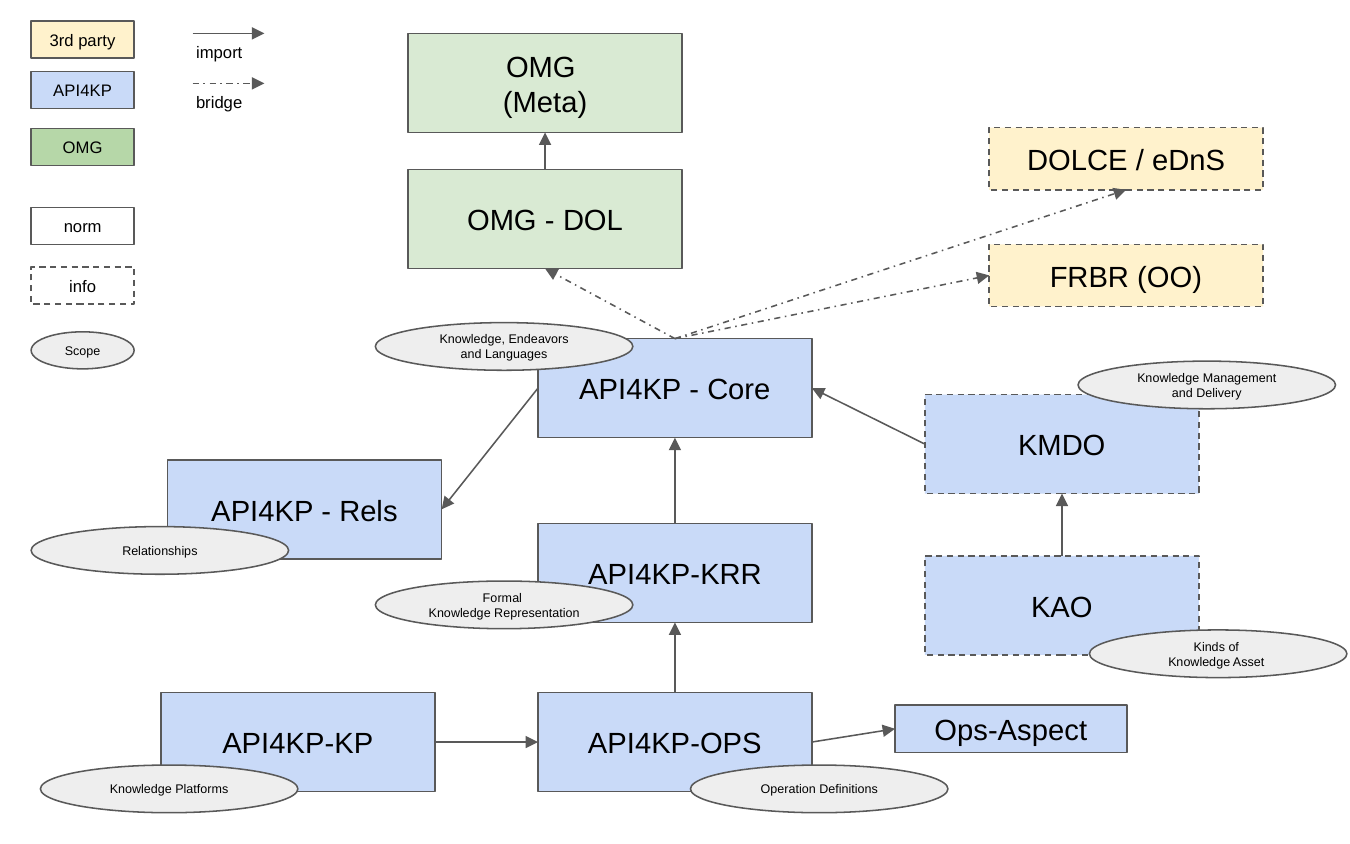

3rd party
OMG
(Meta)
import
API4KP
bridge
DOLCE / eDnS
OMG
OMG - DOL
norm
FRBR (OO)
info
Knowledge, Endeavors and Languages
Scope
API4KP - Core
Knowledge Management and Delivery
KMDO
API4KP - Rels
API4KP-KRR
Relationships
KAO
Formal
Knowledge Representation
Kinds of
Knowledge Asset
API4KP-KP
API4KP-OPS
Ops-Aspect
Knowledge Platforms
Operation Definitions